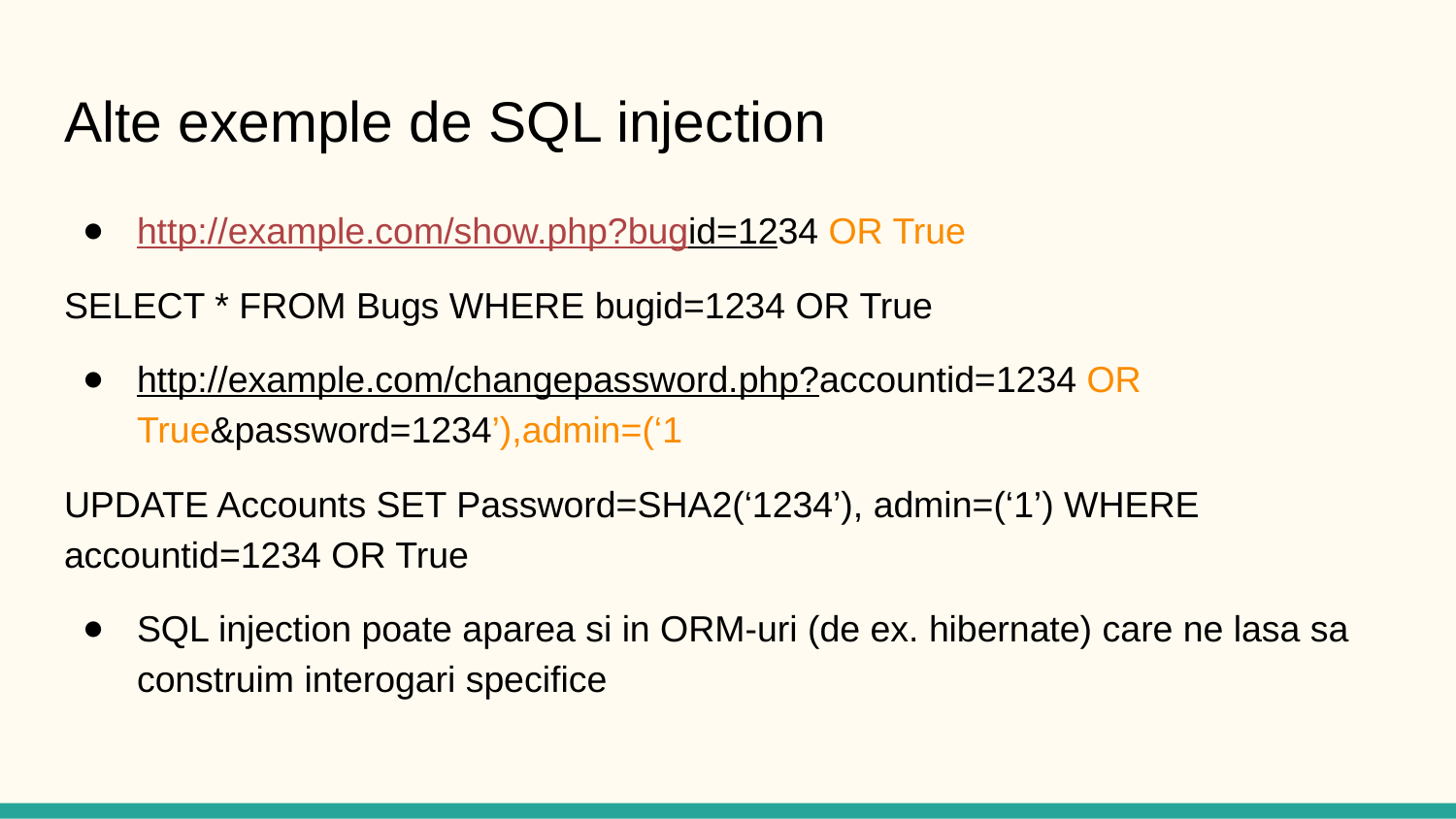

# Alte exemple de SQL injection
http://example.com/show.php?bugid=1234 OR True
SELECT * FROM Bugs WHERE bugid=1234 OR True
http://example.com/changepassword.php?accountid=1234 OR True&password=1234’),admin=(‘1
UPDATE Accounts SET Password=SHA2(‘1234’), admin=(‘1’) WHERE accountid=1234 OR True
SQL injection poate aparea si in ORM-uri (de ex. hibernate) care ne lasa sa construim interogari specifice